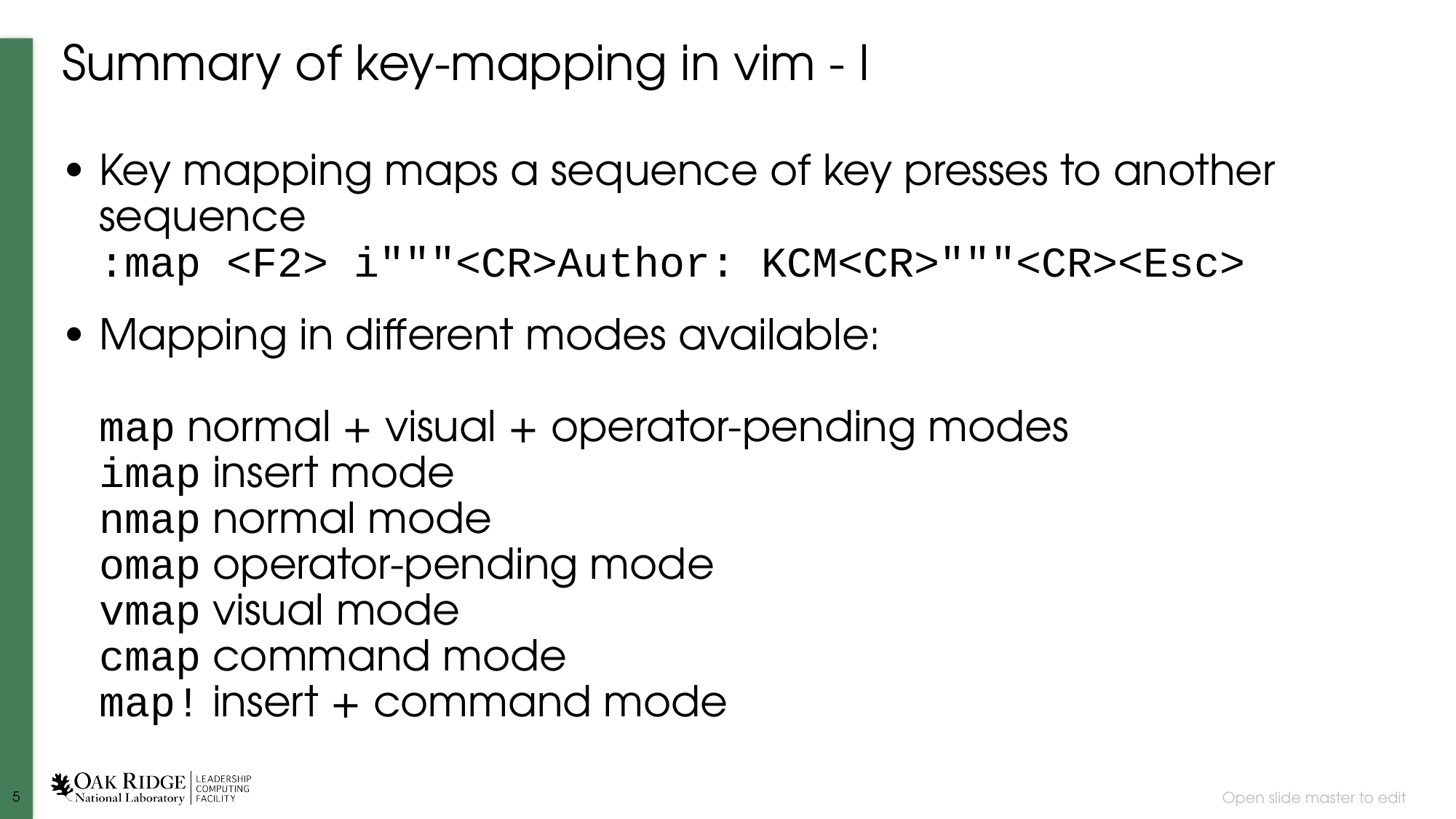

# Summary of key-mapping in vim - I
Key mapping maps a sequence of key presses to another sequence
:map <F2> i"""<CR>Author: KCM<CR>"""<CR><Esc>
Mapping in different modes available:
map normal + visual + operator-pending modes
imap insert mode
nmap normal mode
omap operator-pending mode
vmap visual mode
cmap command mode
map! insert + command mode